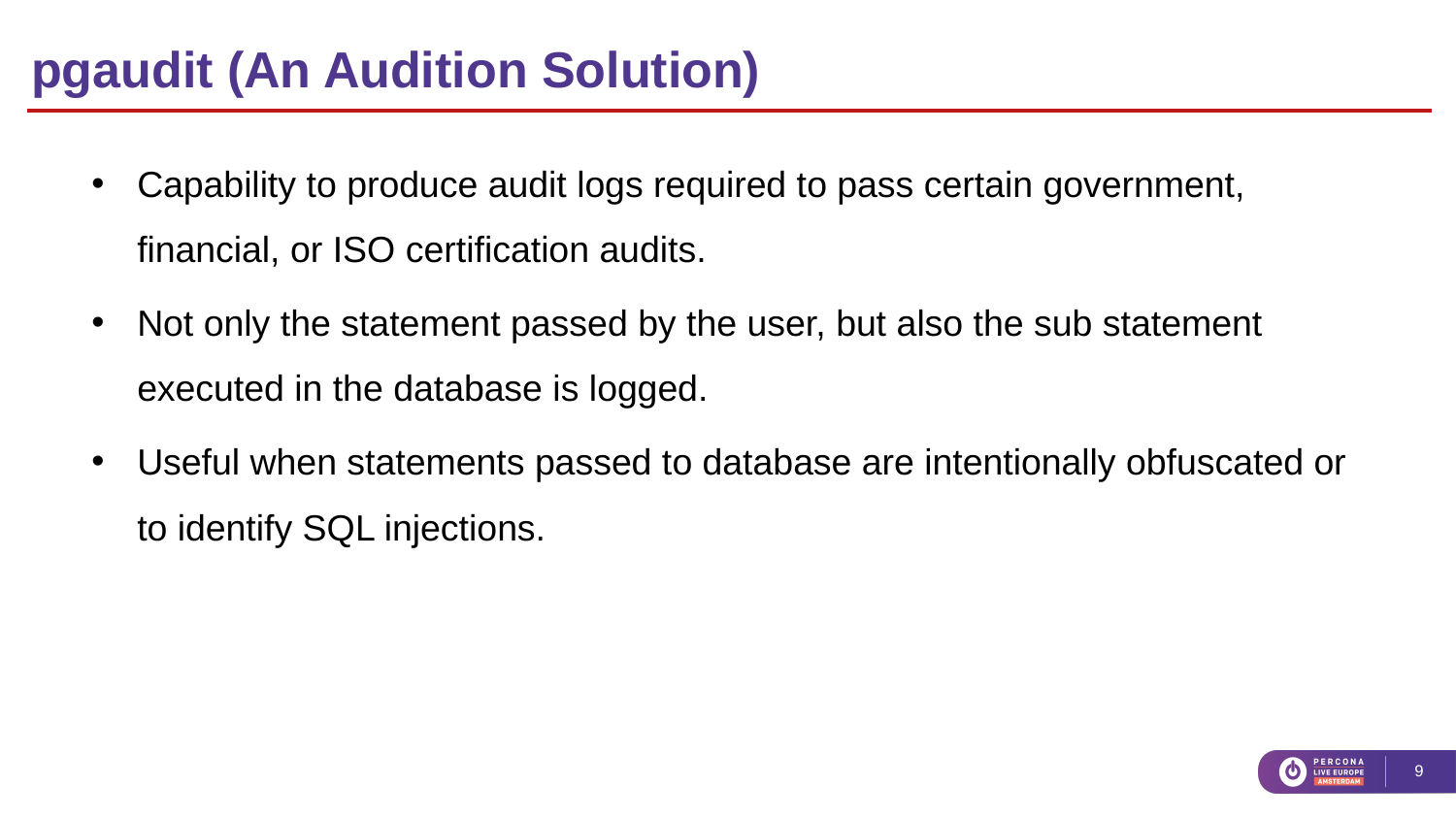

# pgaudit (An Audition Solution)
Capability to produce audit logs required to pass certain government, financial, or ISO certification audits.
Not only the statement passed by the user, but also the sub statement executed in the database is logged.
Useful when statements passed to database are intentionally obfuscated or to identify SQL injections.
9